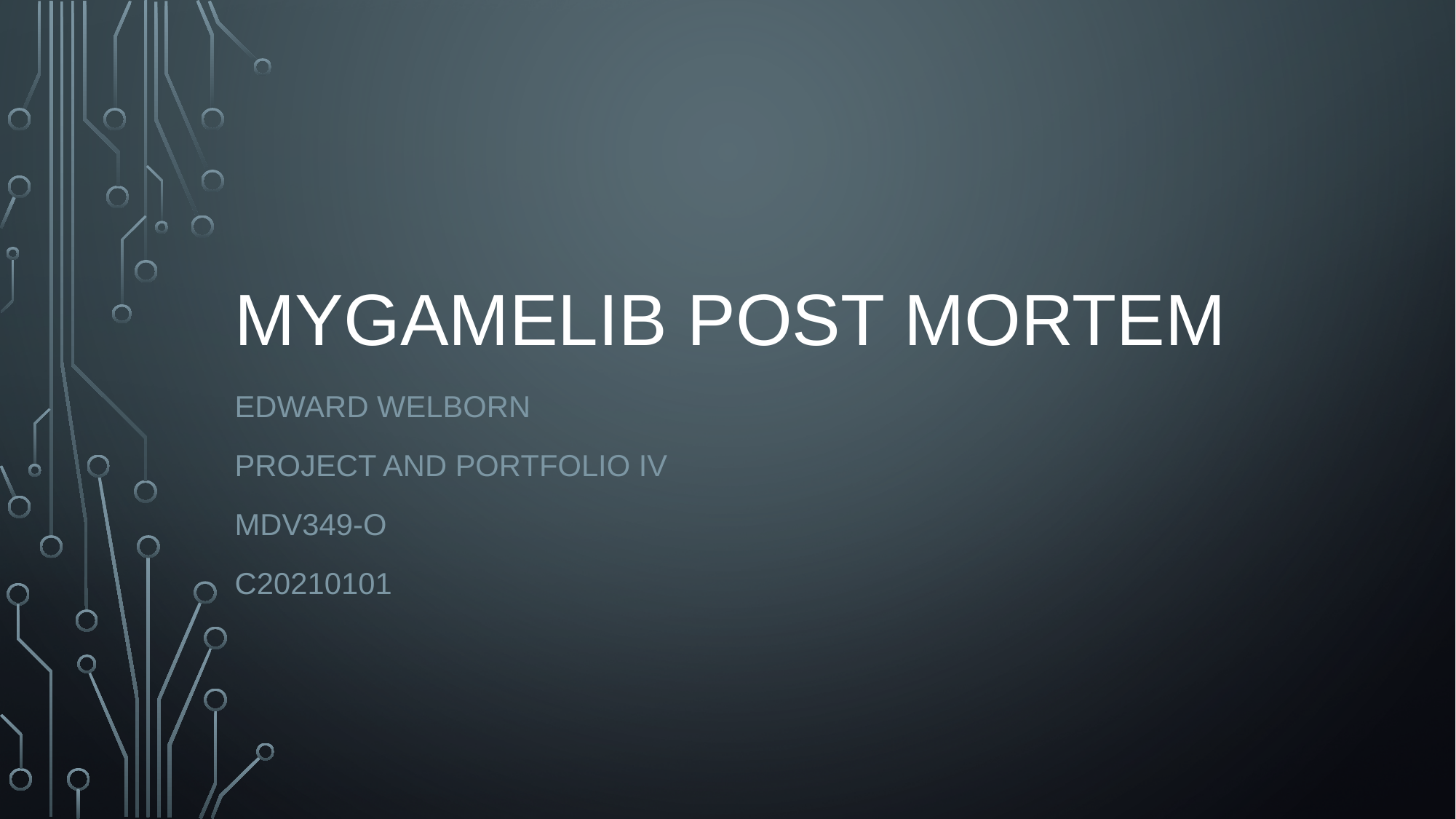

# MyGameLib Post Mortem
Edward Welborn
PROJECT AND PORTFOLIO IV
MDV349-O
C20210101